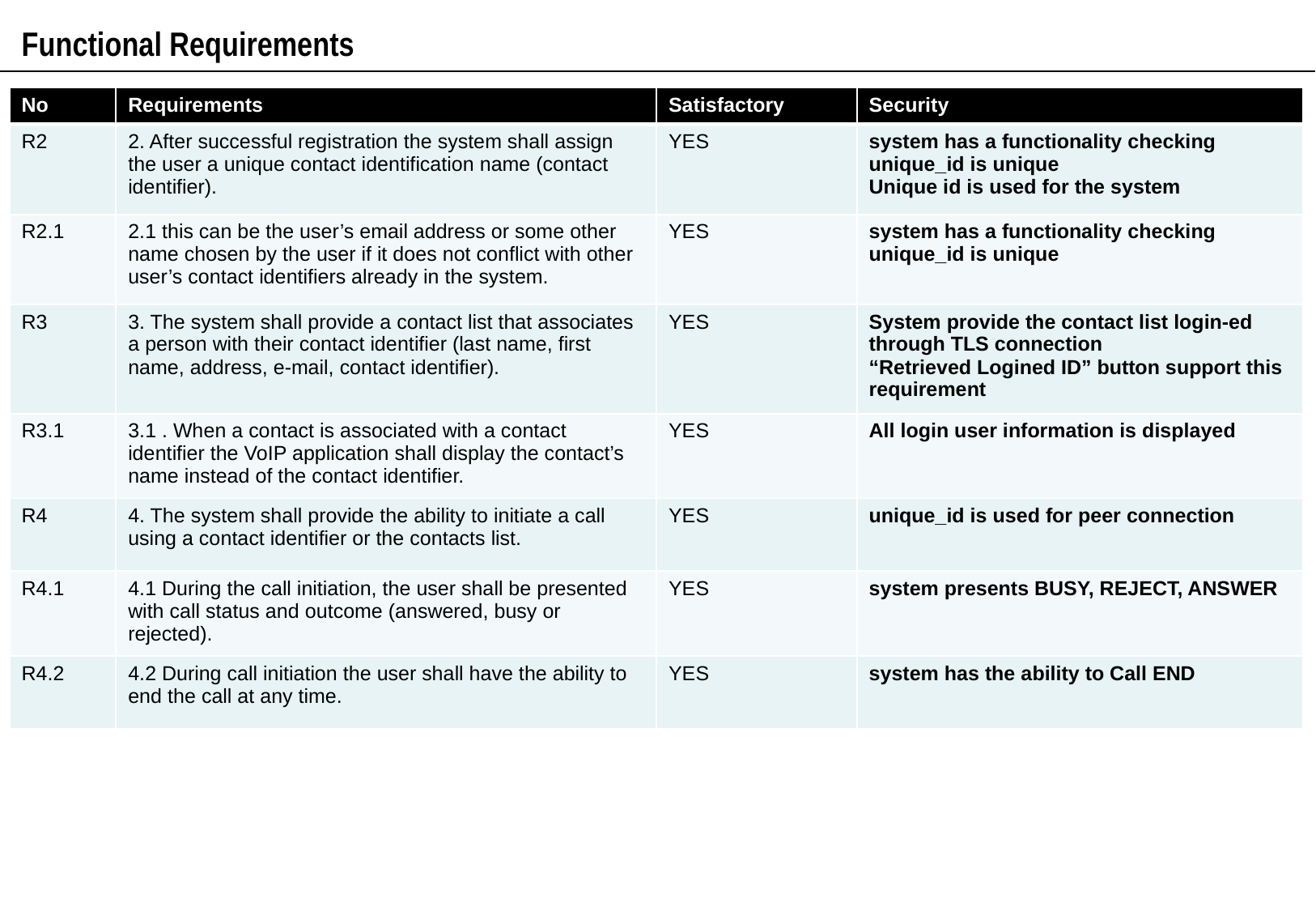

Functional Requirements
| No | Requirements | Satisfactory | Security |
| --- | --- | --- | --- |
| R2 | 2. After successful registration the system shall assign the user a unique contact identification name (contact identifier). | YES | system has a functionality checking unique\_id is unique Unique id is used for the system |
| R2.1 | 2.1 this can be the user’s email address or some other name chosen by the user if it does not conflict with other user’s contact identifiers already in the system. | YES | system has a functionality checking unique\_id is unique |
| R3 | 3. The system shall provide a contact list that associates a person with their contact identifier (last name, first name, address, e-mail, contact identifier). | YES | System provide the contact list login-ed through TLS connection “Retrieved Logined ID” button support this requirement |
| R3.1 | 3.1 . When a contact is associated with a contact identifier the VoIP application shall display the contact’s name instead of the contact identifier. | YES | All login user information is displayed |
| R4 | 4. The system shall provide the ability to initiate a call using a contact identifier or the contacts list. | YES | unique\_id is used for peer connection |
| R4.1 | 4.1 During the call initiation, the user shall be presented with call status and outcome (answered, busy or rejected). | YES | system presents BUSY, REJECT, ANSWER |
| R4.2 | 4.2 During call initiation the user shall have the ability to end the call at any time. | YES | system has the ability to Call END |